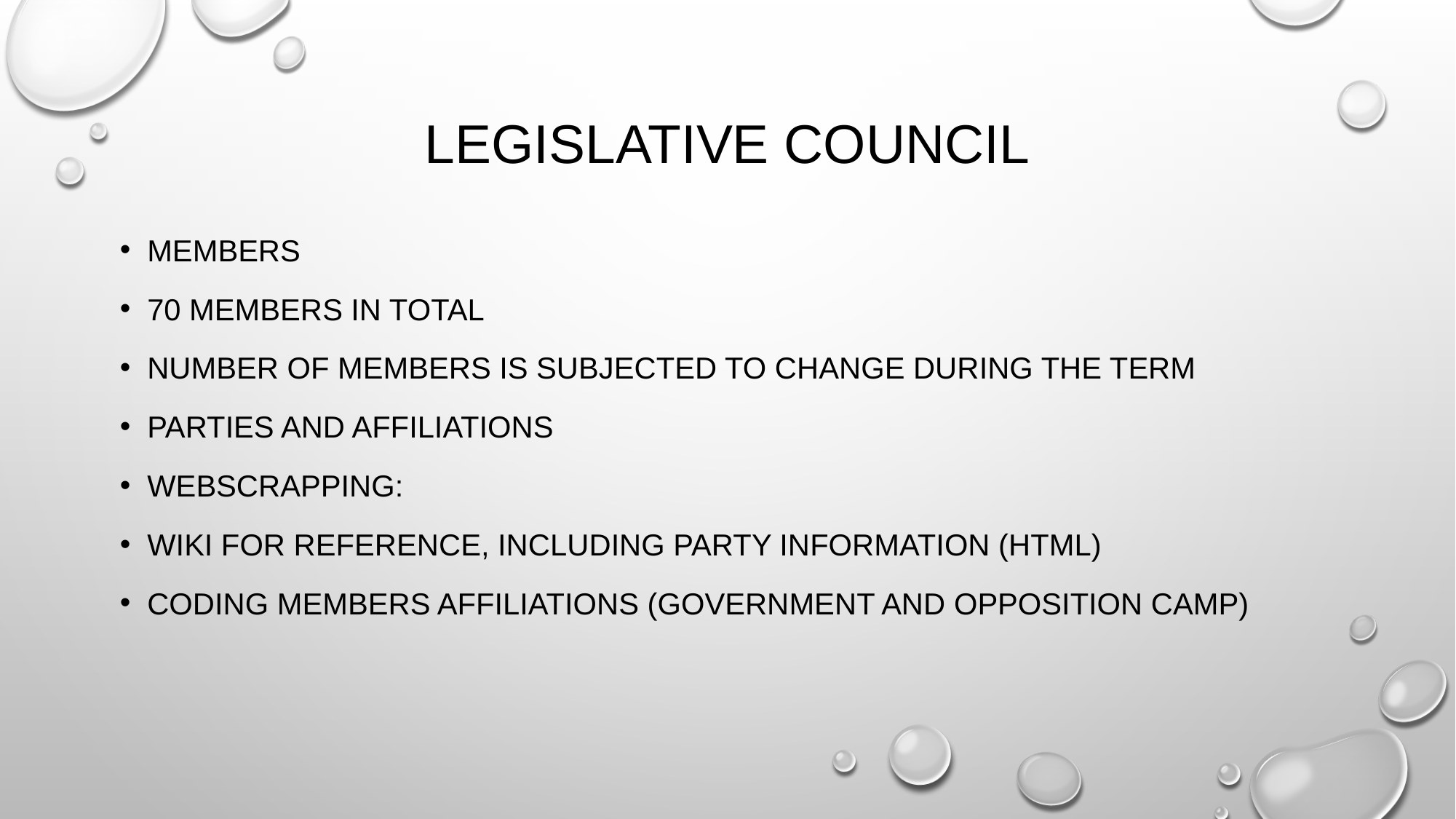

# Legislative council
Members
70 members in total
Number of Members is subjected to change during the term
Parties and affiliations
Webscrapping:
Wiki for reference, including party information (HTML)
Coding members affiliations (government and opposition camp)